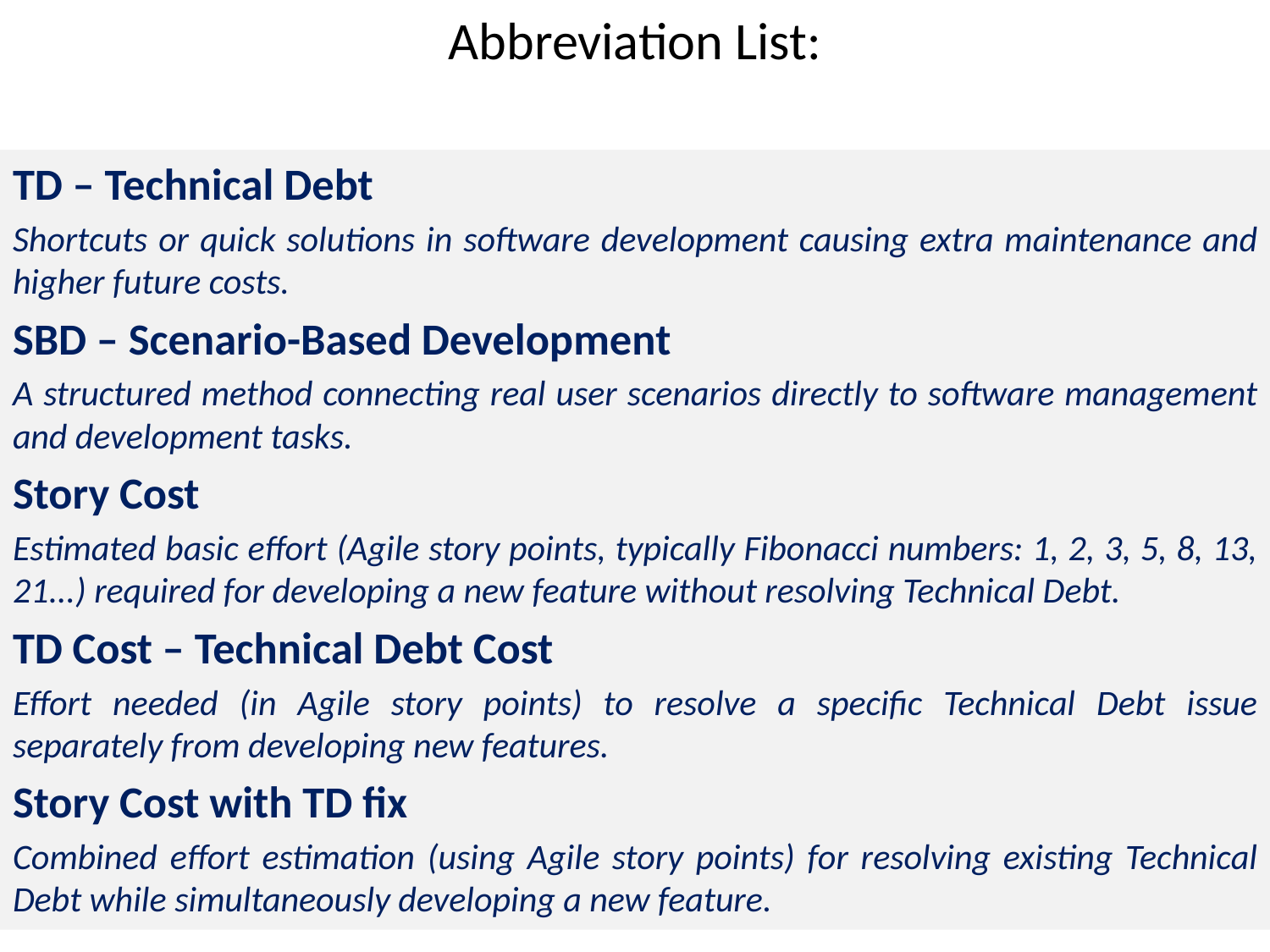

# Abbreviation List:
TD – Technical Debt
Shortcuts or quick solutions in software development causing extra maintenance and higher future costs.
SBD – Scenario-Based Development
A structured method connecting real user scenarios directly to software management and development tasks.
Story Cost
Estimated basic effort (Agile story points, typically Fibonacci numbers: 1, 2, 3, 5, 8, 13, 21...) required for developing a new feature without resolving Technical Debt.
TD Cost – Technical Debt Cost
Effort needed (in Agile story points) to resolve a specific Technical Debt issue separately from developing new features.
Story Cost with TD fix
Combined effort estimation (using Agile story points) for resolving existing Technical Debt while simultaneously developing a new feature.